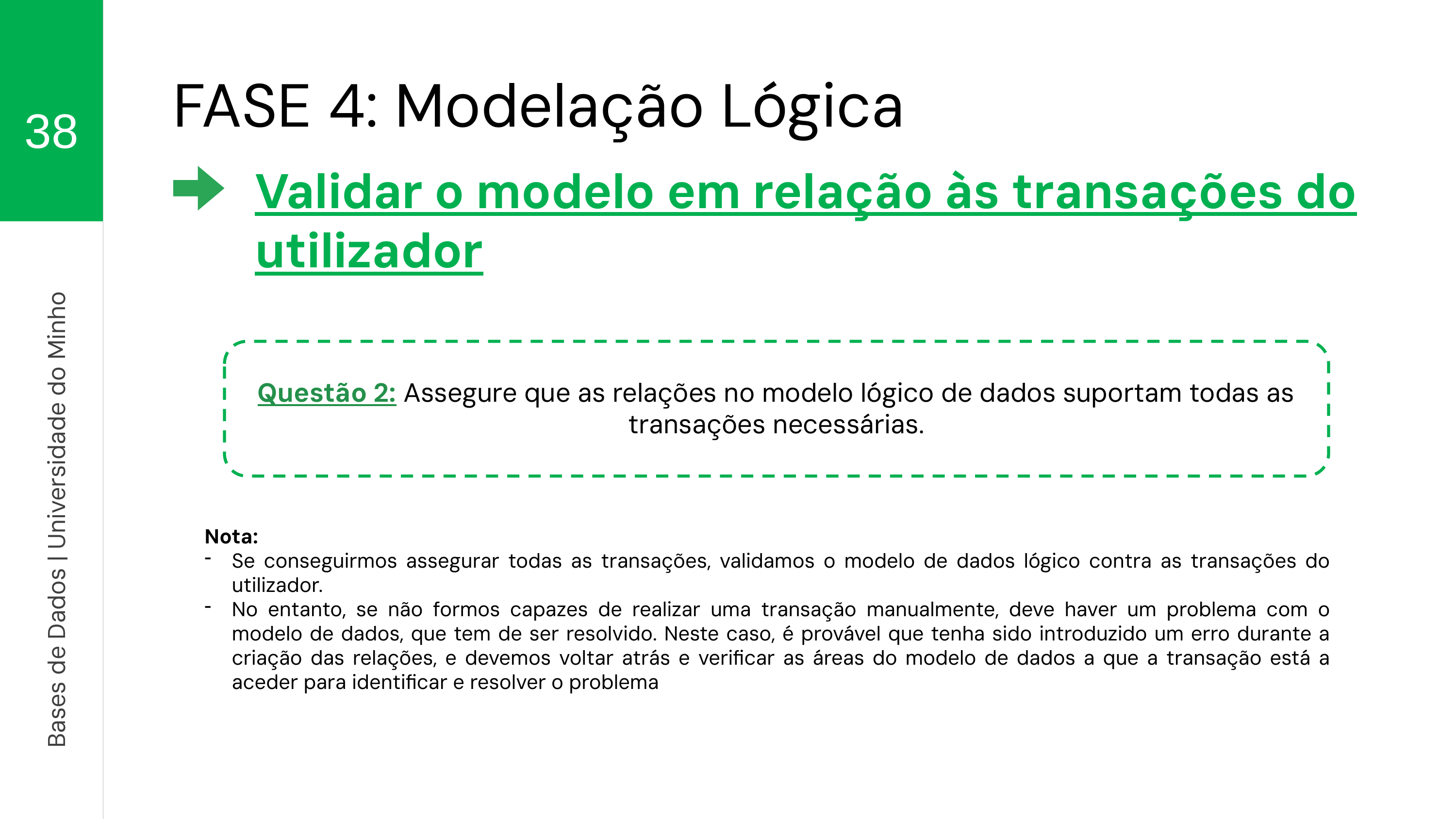

38
Bases de Dados | Universidade do Minho
FASE 4: Modelação Lógica
Validar o modelo em relação às transações do utilizador

Questão 2: Assegure que as relações no modelo lógico de dados suportam todas as transações necessárias.

Nota:
Se conseguirmos assegurar todas as transações, validamos o modelo de dados lógico contra as transações do utilizador.
No entanto, se não formos capazes de realizar uma transação manualmente, deve haver um problema com o modelo de dados, que tem de ser resolvido. Neste caso, é provável que tenha sido introduzido um erro durante a criação das relações, e devemos voltar atrás e verificar as áreas do modelo de dados a que a transação está a aceder para identificar e resolver o problema